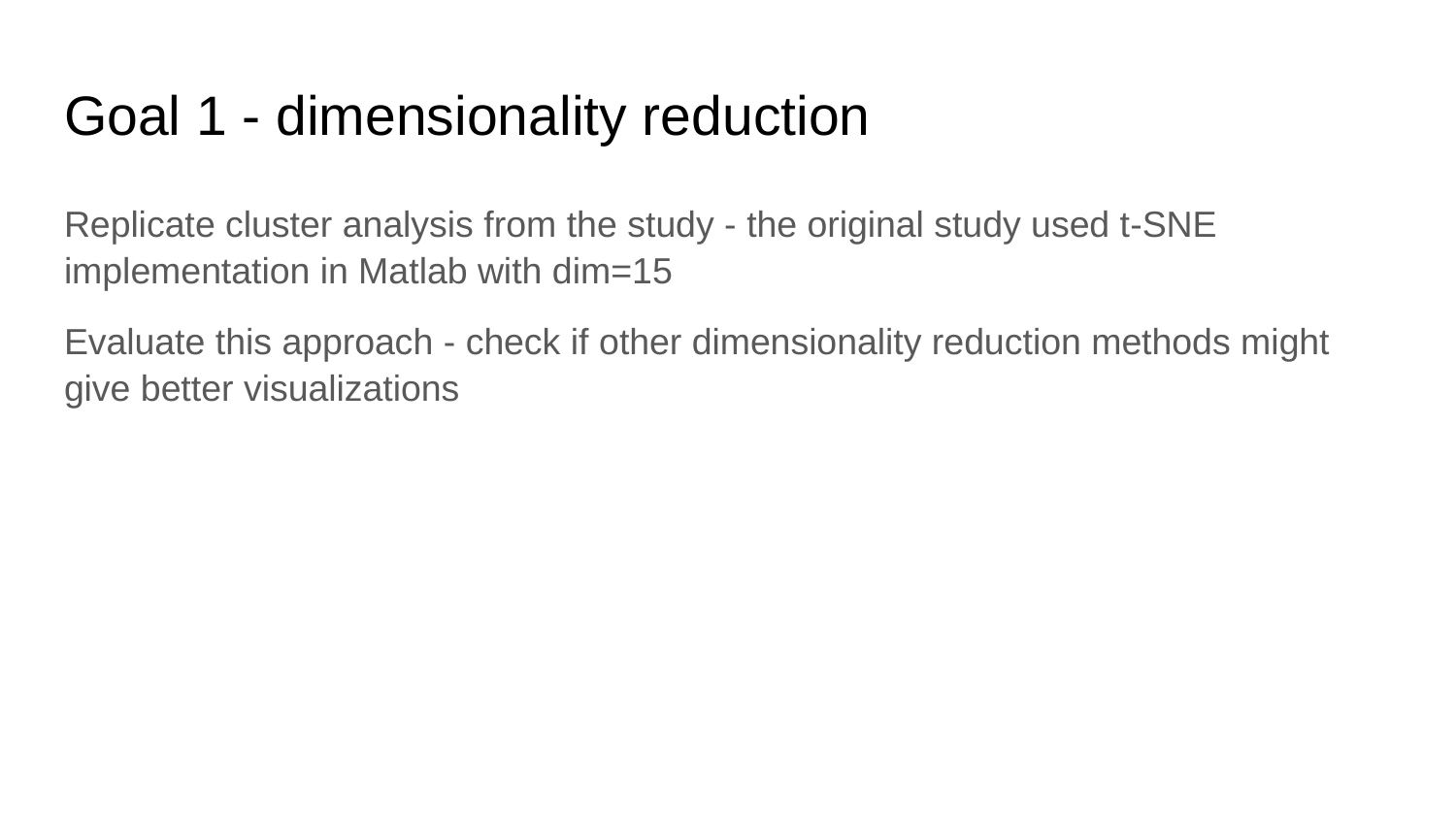

# Goal 1 - dimensionality reduction
Replicate cluster analysis from the study - the original study used t-SNE implementation in Matlab with dim=15
Evaluate this approach - check if other dimensionality reduction methods might give better visualizations